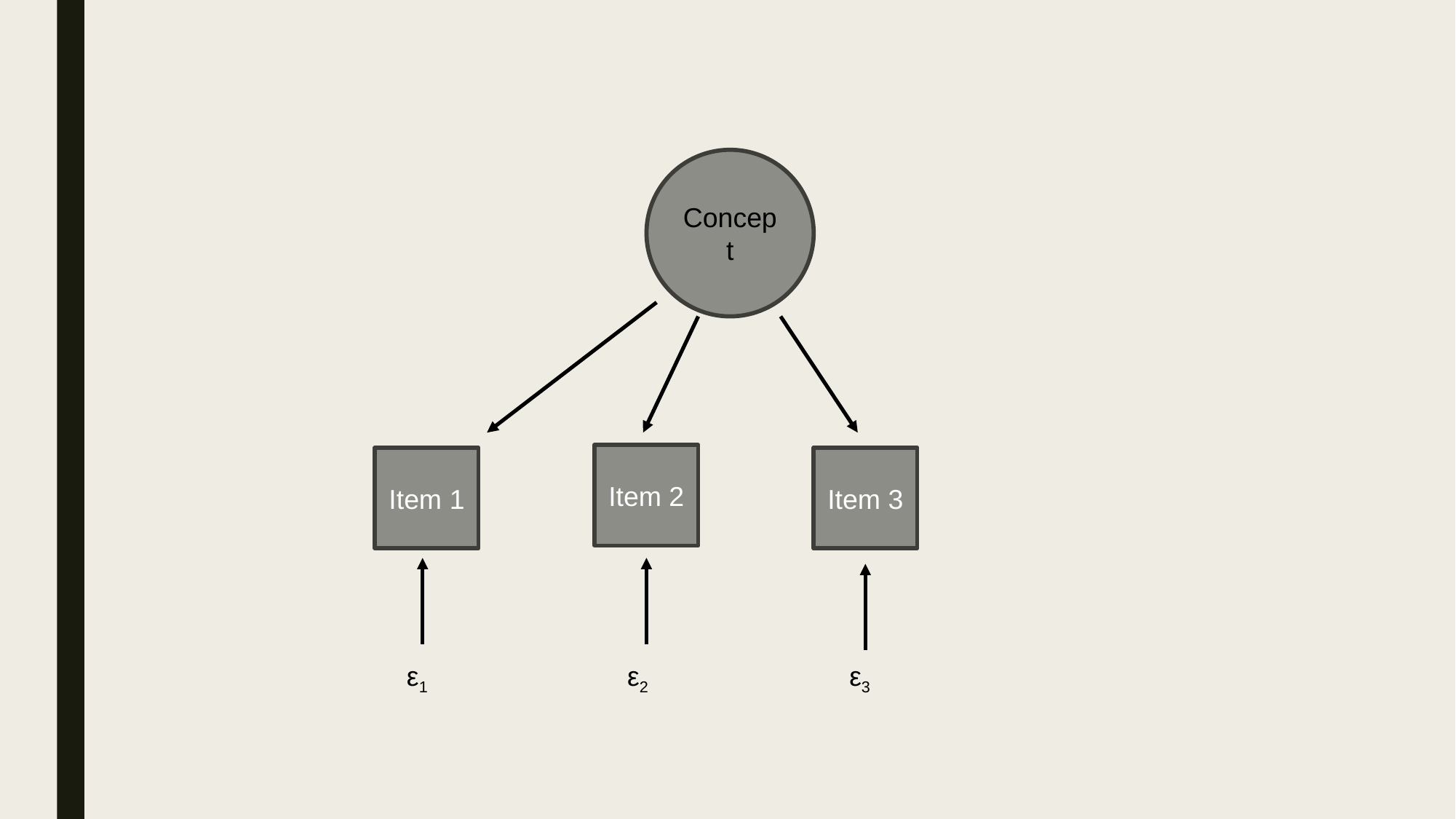

#
Concept
Item 2
Item 1
Item 3
ε1
ε2
ε3